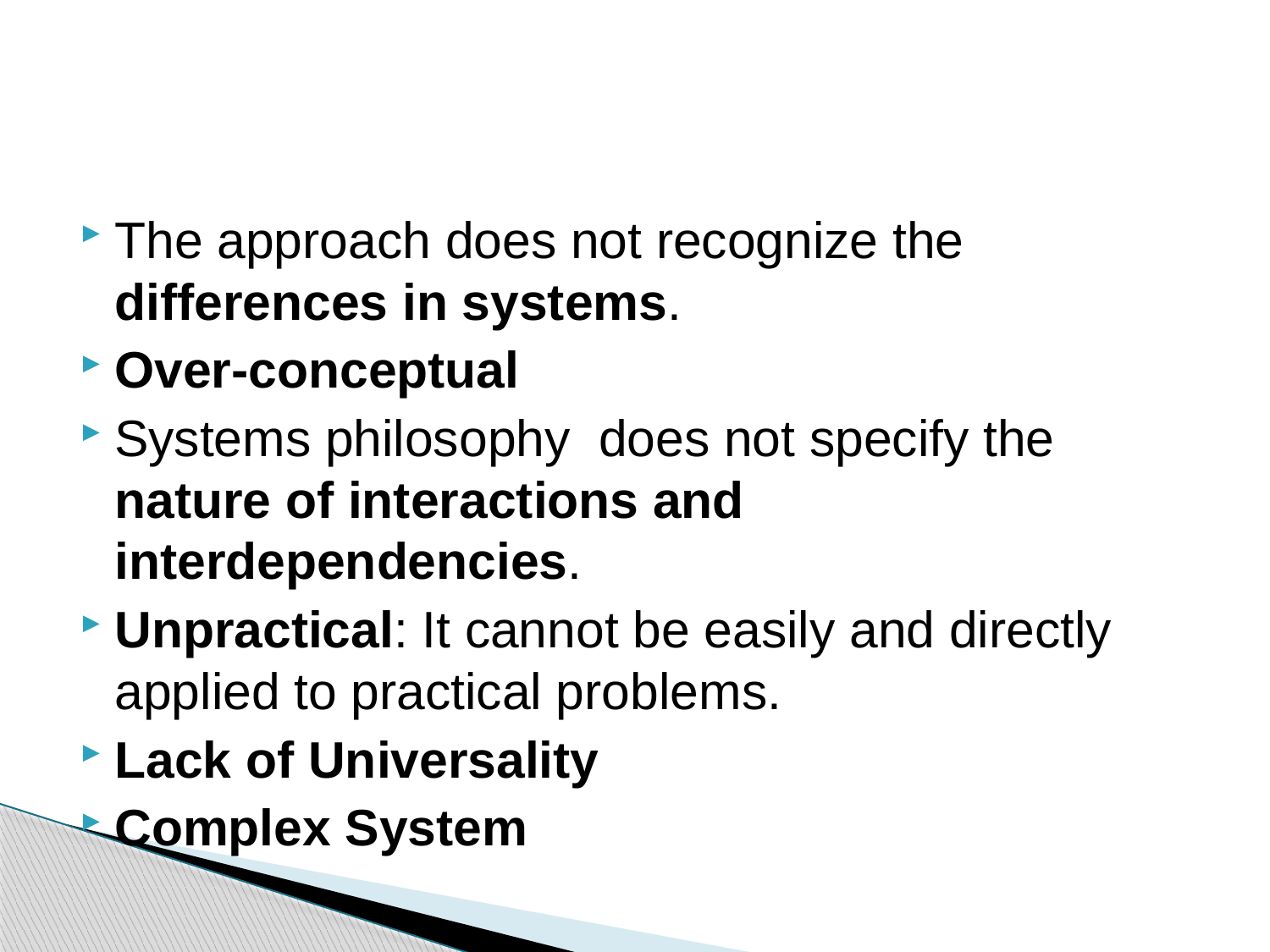

# Disadvantages
The approach does not recognize the differences in systems.
Over-conceptual
Systems philosophy  does not specify the nature of interactions and interdependencies.
Unpractical: It cannot be easily and directly applied to practical problems.
Lack of Universality
Complex System